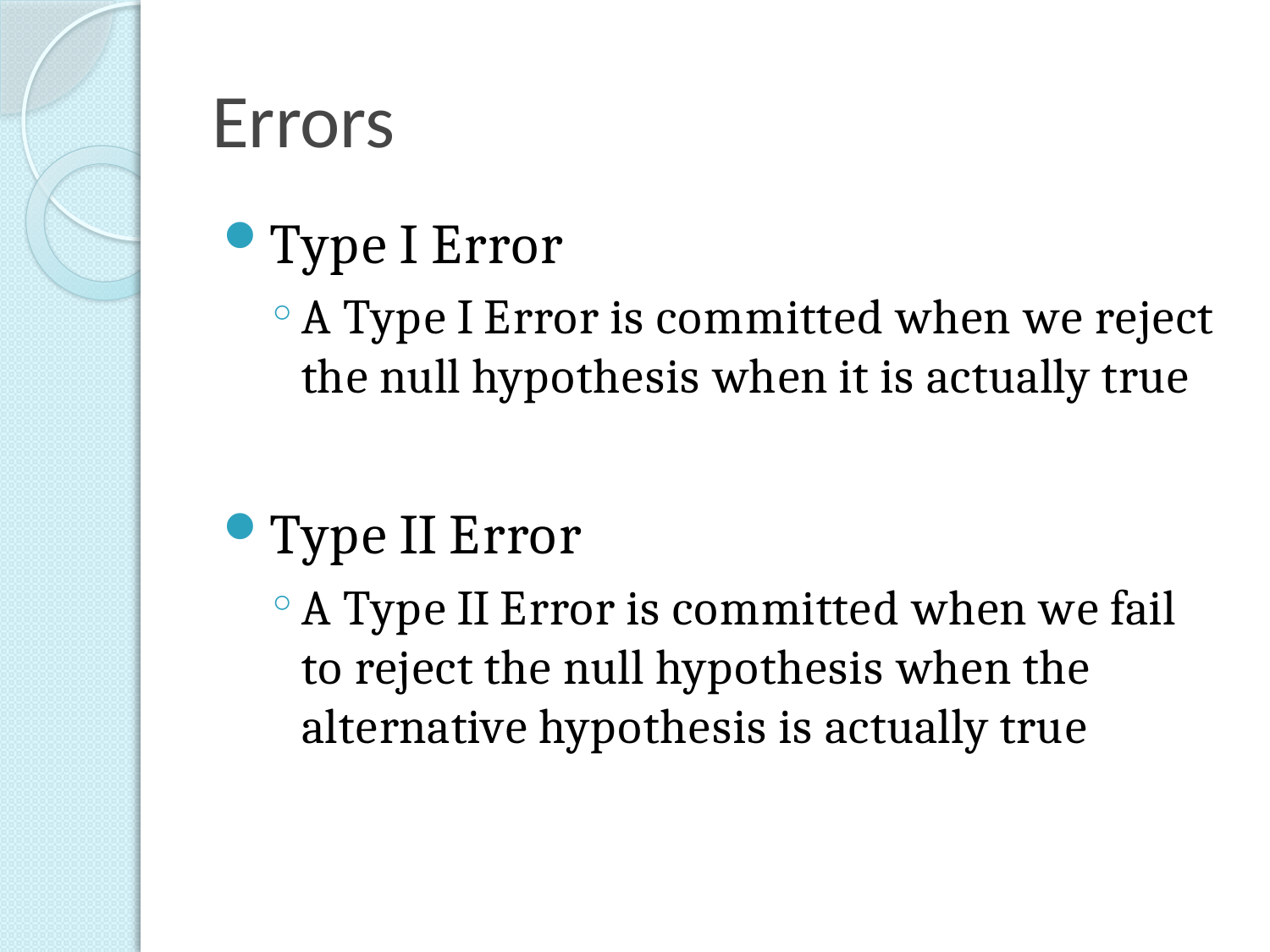

# Errors
Type I Error
A Type I Error is committed when we reject the null hypothesis when it is actually true

Type II Error
A Type II Error is committed when we fail to reject the null hypothesis when the alternative hypothesis is actually true